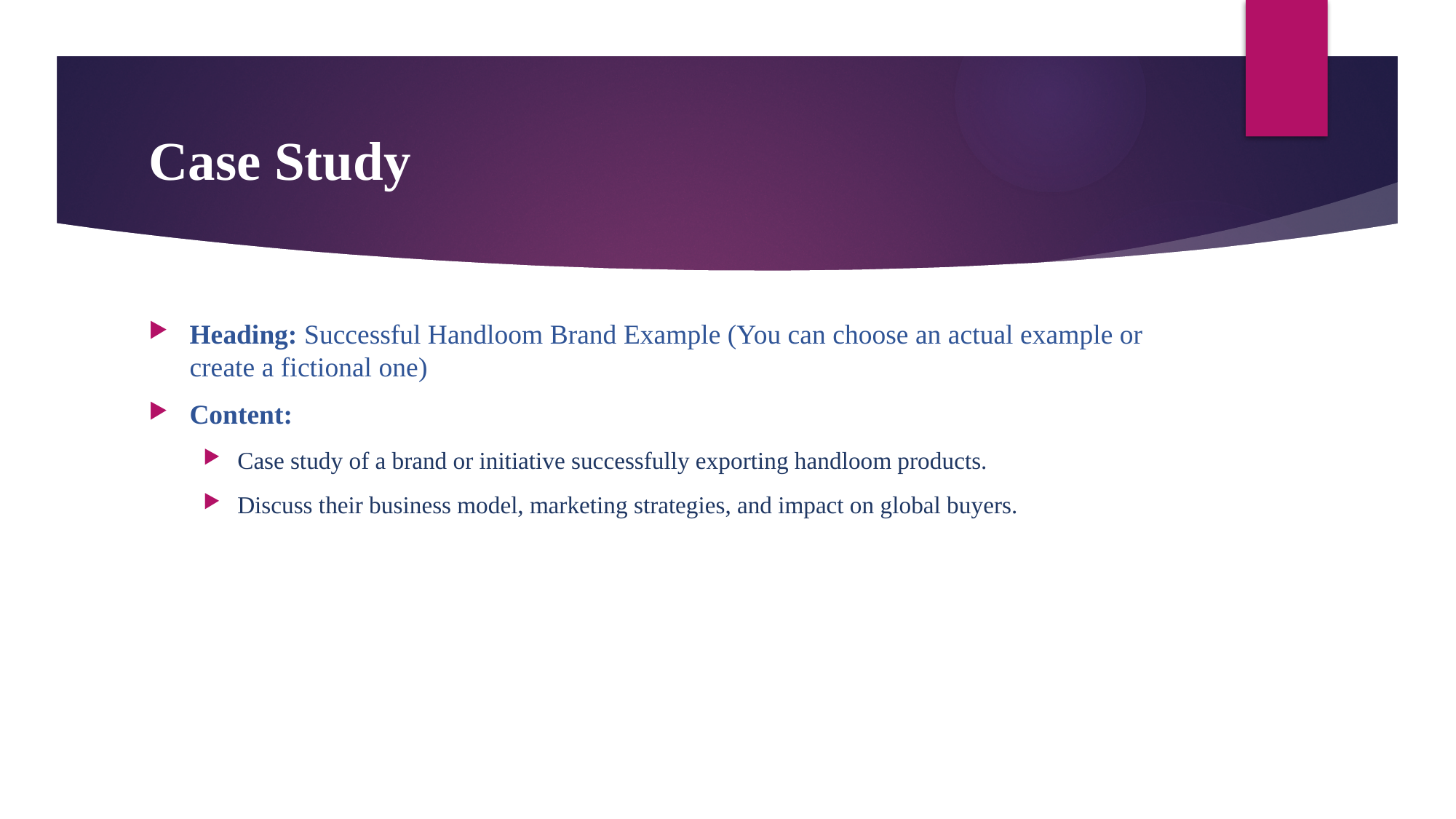

# Case Study
Heading: Successful Handloom Brand Example (You can choose an actual example or create a fictional one)
Content:
Case study of a brand or initiative successfully exporting handloom products.
Discuss their business model, marketing strategies, and impact on global buyers.